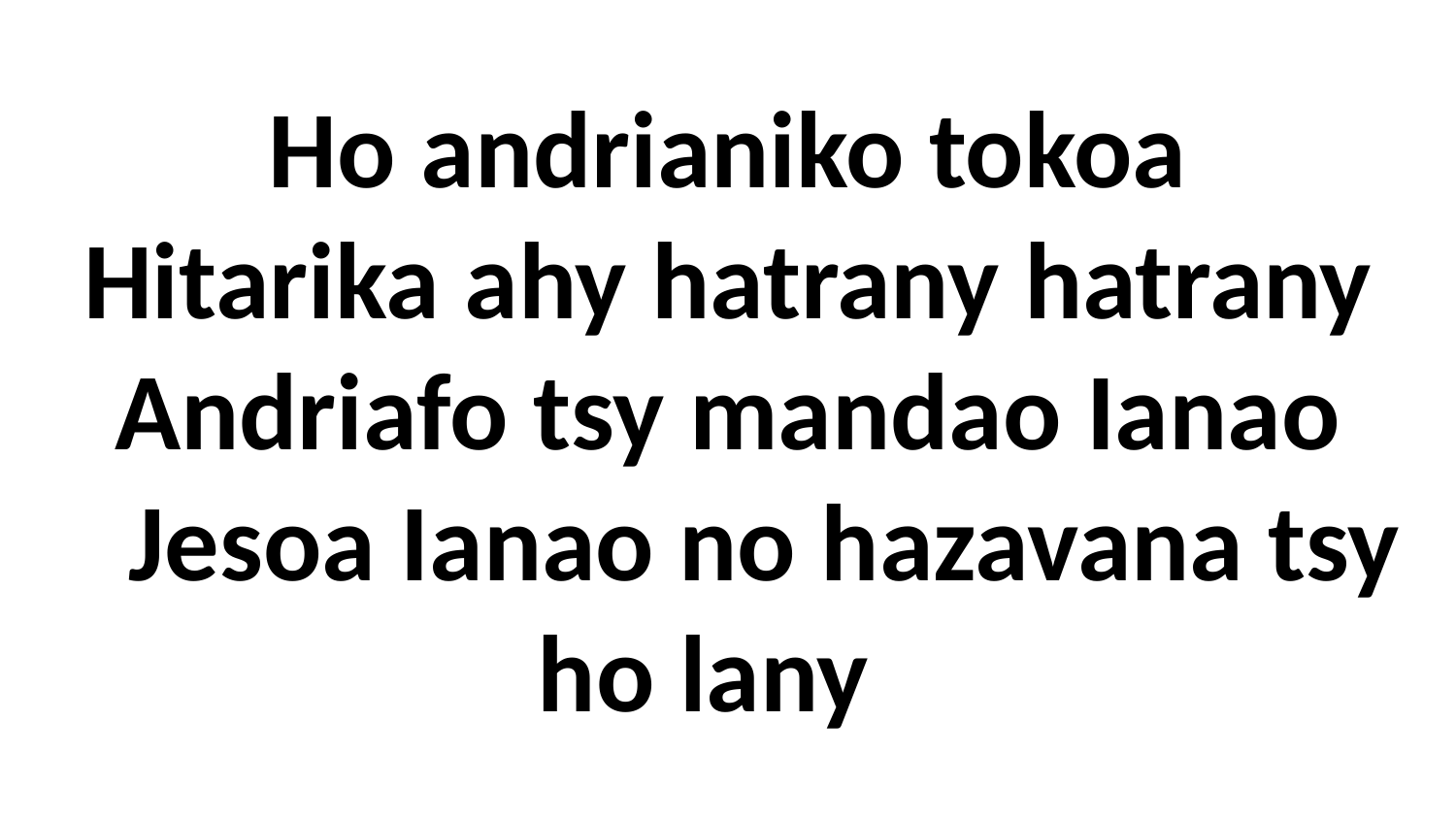

# Ho andrianiko tokoa Hitarika ahy hatrany hatrany Andriafo tsy mandao Ianao Jesoa Ianao no hazavana tsy ho lany